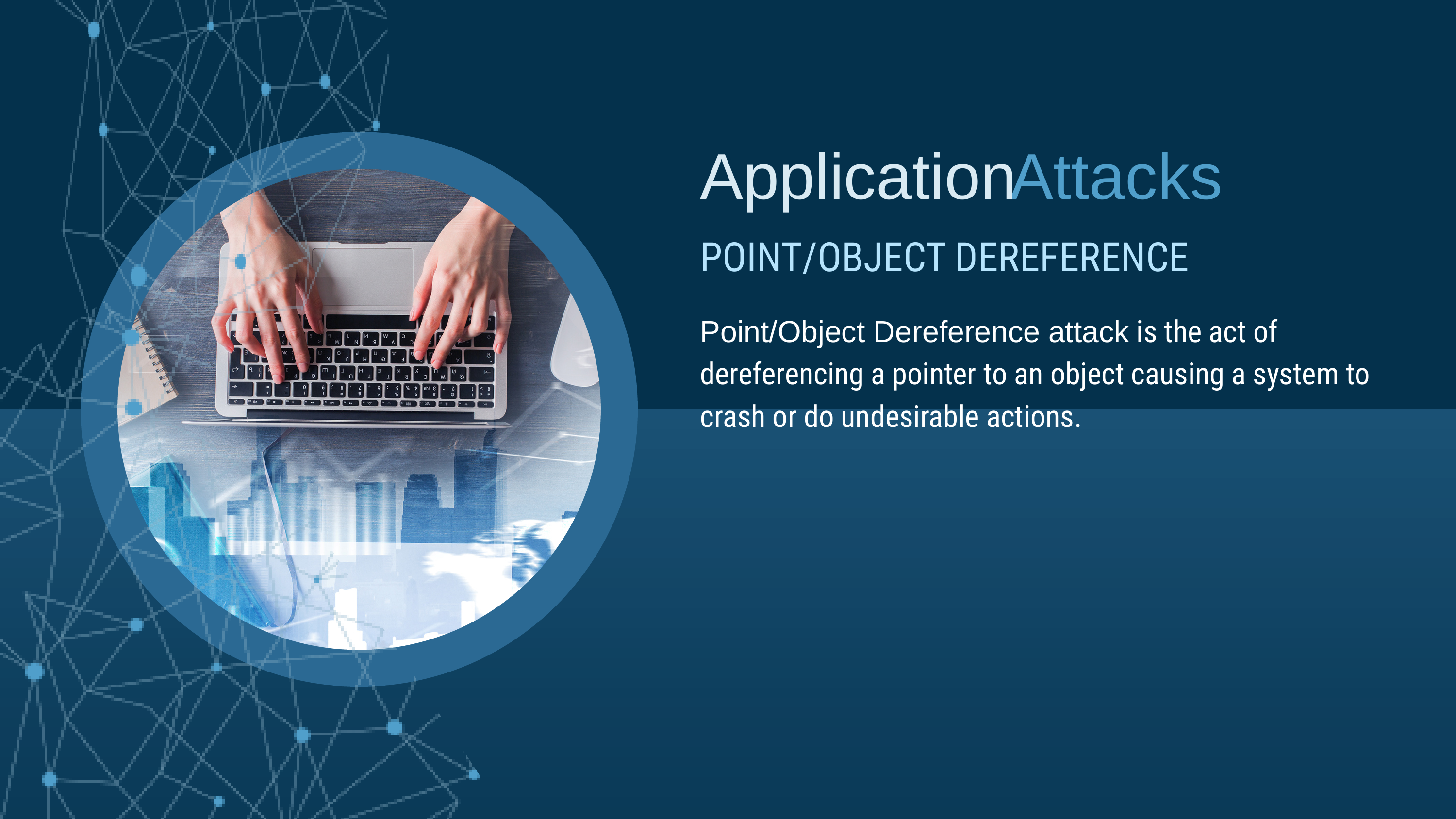

Application
Attacks

POINT/OBJECT DEREFERENCE
Point/Object Dereference attack is the act of dereferencing a pointer to an object causing a system to crash or do undesirable actions.